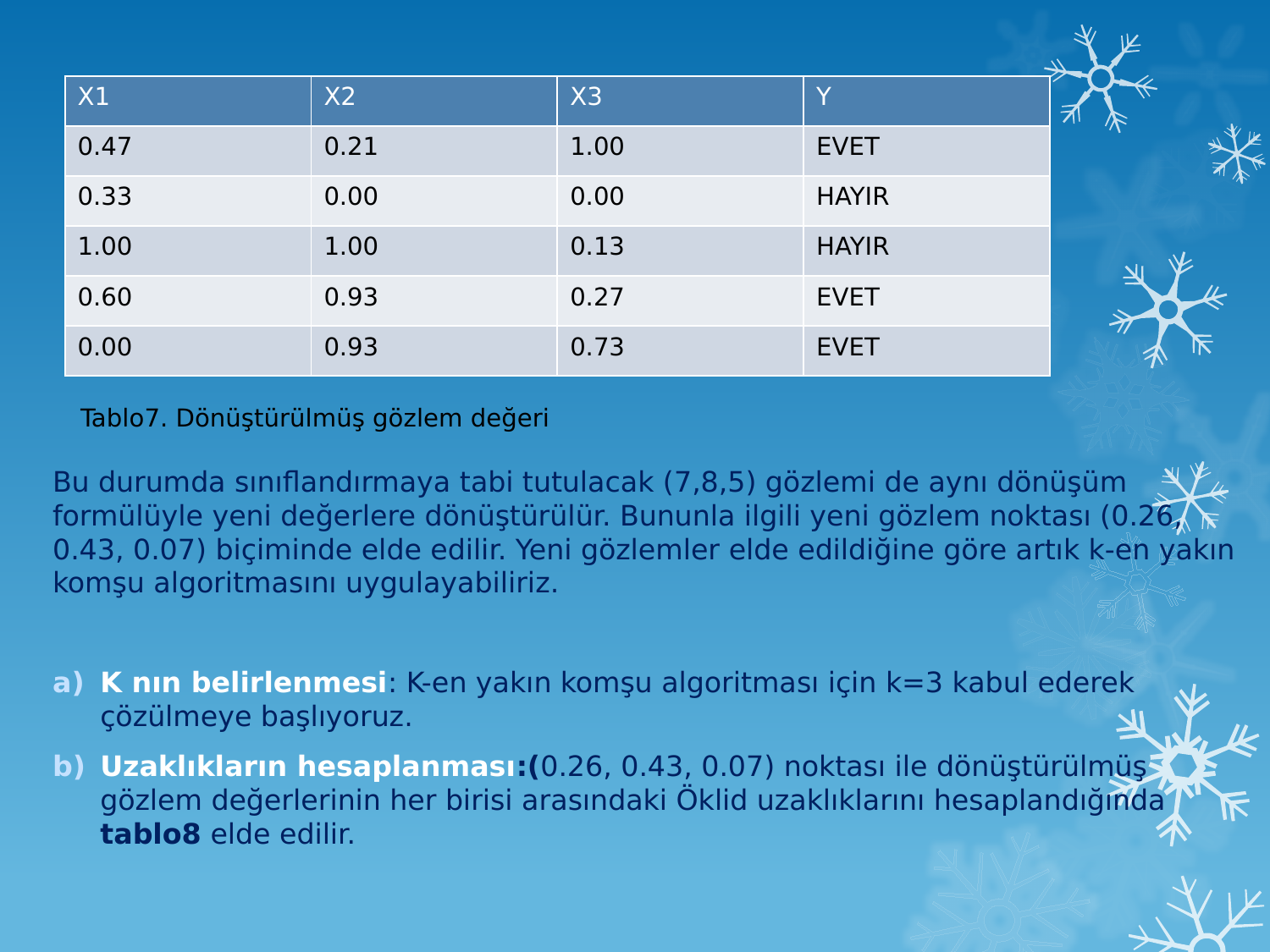

| X1 | X2 | X3 | Y |
| --- | --- | --- | --- |
| 0.47 | 0.21 | 1.00 | EVET |
| 0.33 | 0.00 | 0.00 | HAYIR |
| 1.00 | 1.00 | 0.13 | HAYIR |
| 0.60 | 0.93 | 0.27 | EVET |
| 0.00 | 0.93 | 0.73 | EVET |
Tablo7. Dönüştürülmüş gözlem değeri
Bu durumda sınıflandırmaya tabi tutulacak (7,8,5) gözlemi de aynı dönüşüm formülüyle yeni değerlere dönüştürülür. Bununla ilgili yeni gözlem noktası (0.26, 0.43, 0.07) biçiminde elde edilir. Yeni gözlemler elde edildiğine göre artık k-en yakın komşu algoritmasını uygulayabiliriz.

K nın belirlenmesi: K-en yakın komşu algoritması için k=3 kabul ederek çözülmeye başlıyoruz.
Uzaklıkların hesaplanması:(0.26, 0.43, 0.07) noktası ile dönüştürülmüş gözlem değerlerinin her birisi arasındaki Öklid uzaklıklarını hesaplandığında tablo8 elde edilir.